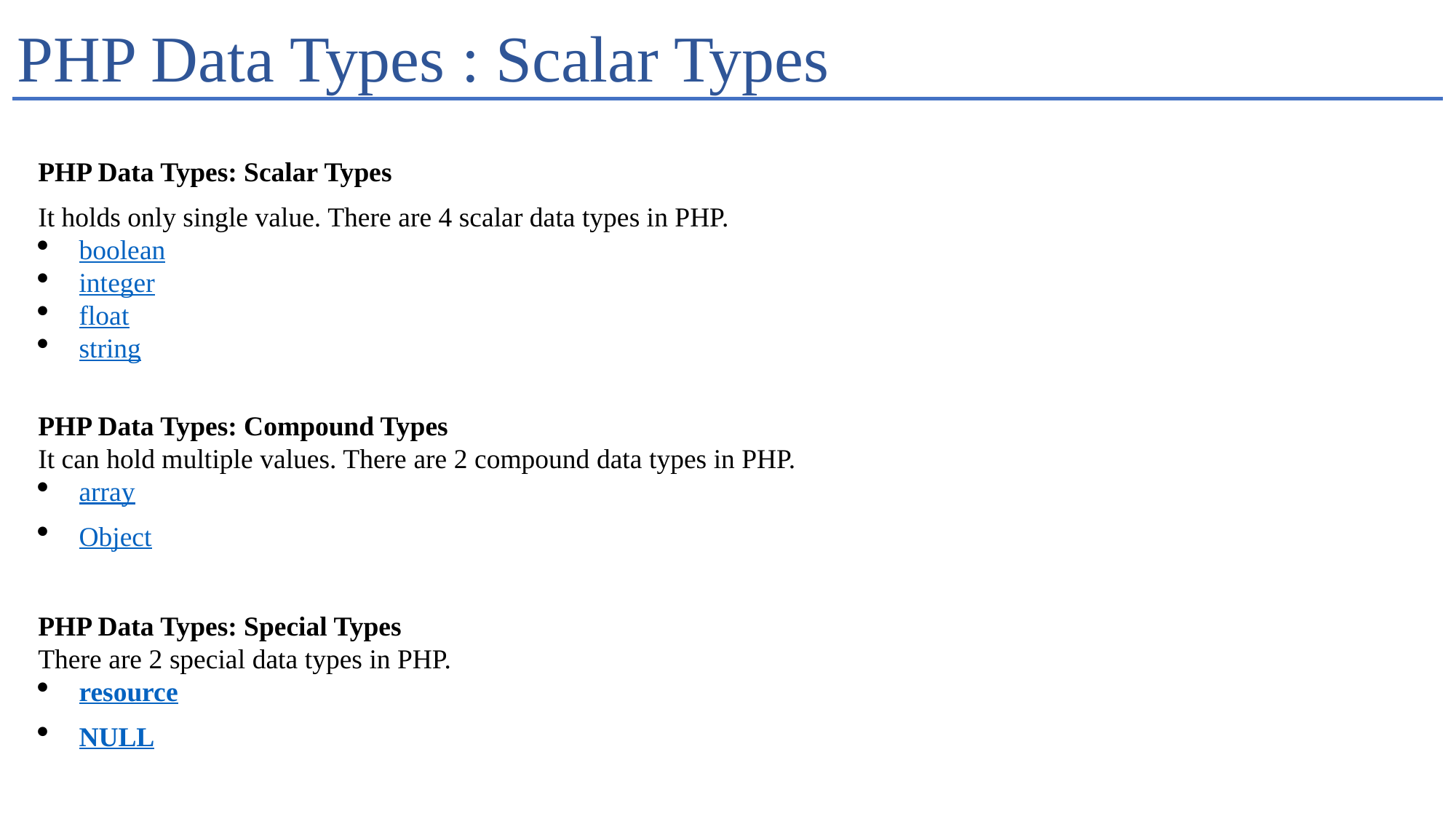

# PHP Data Types : Scalar Types
PHP Data Types: Scalar Types
It holds only single value. There are 4 scalar data types in PHP.
boolean
integer
float
string

PHP Data Types: Compound Types
It can hold multiple values. There are 2 compound data types in PHP.
array
Object

PHP Data Types: Special Types
There are 2 special data types in PHP.
resource
NULL